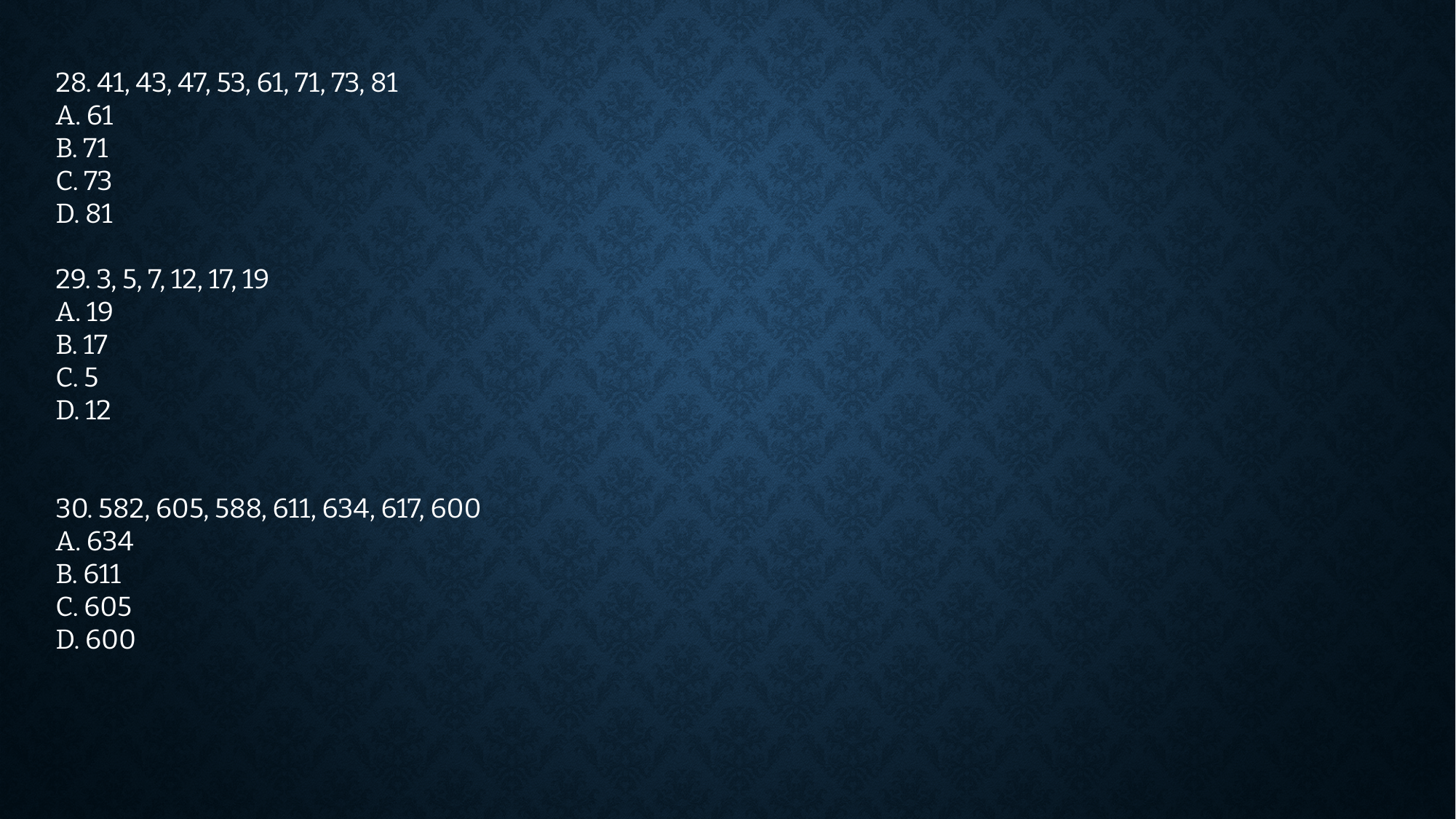

28. 41, 43, 47, 53, 61, 71, 73, 81
A. 61
B. 71
C. 73
D. 81

29. 3, 5, 7, 12, 17, 19
A. 19
B. 17
C. 5
D. 12

30. 582, 605, 588, 611, 634, 617, 600
A. 634
B. 611
C. 605
D. 600